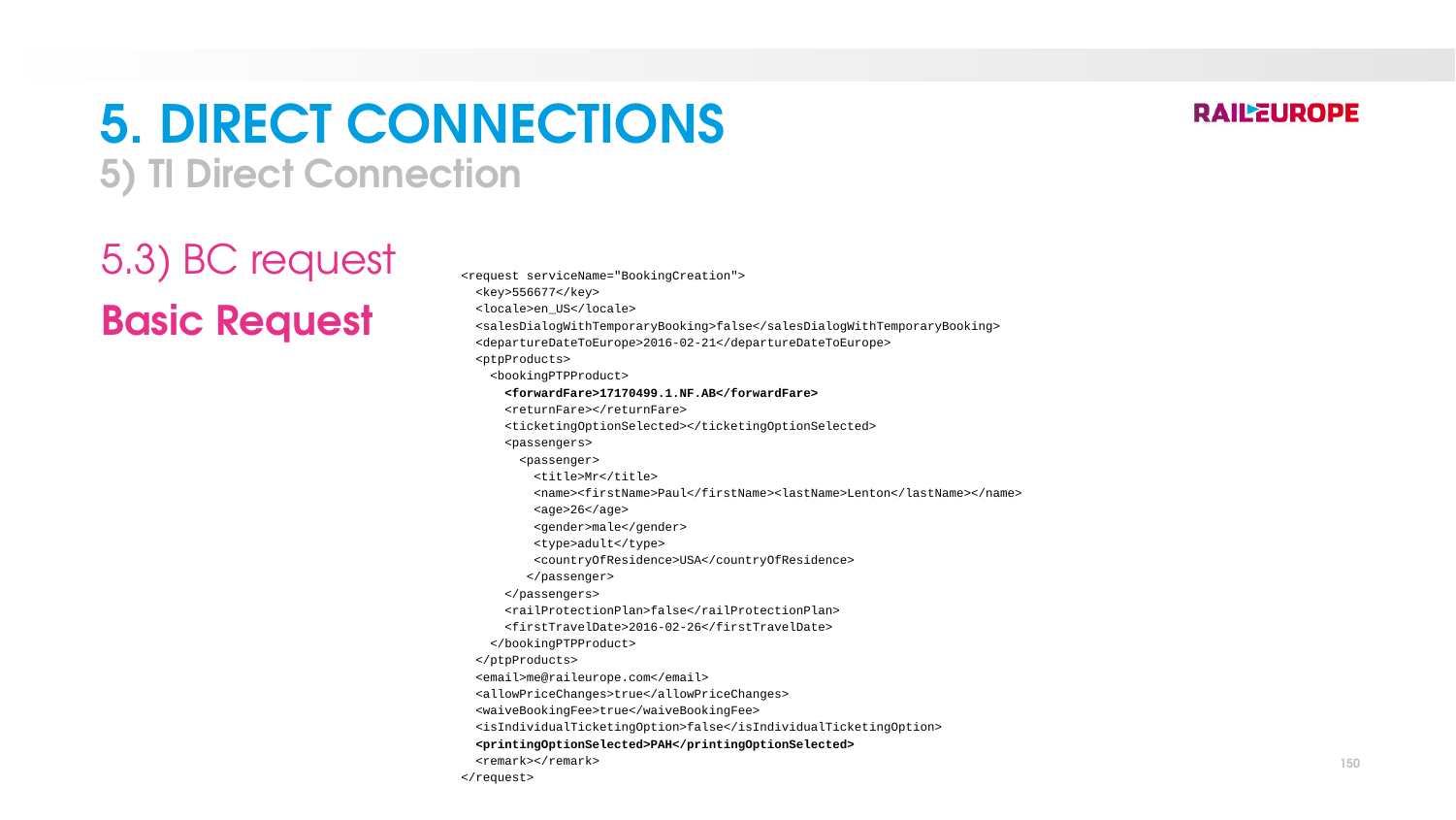

5. Direct Connections
5) TI Direct Connection
5.3) BC request
Basic Request
<request serviceName="BookingCreation">
  <key>556677</key>
  <locale>en_US</locale>
  <salesDialogWithTemporaryBooking>false</salesDialogWithTemporaryBooking>
  <departureDateToEurope>2016-02-21</departureDateToEurope>
  <ptpProducts>
    <bookingPTPProduct>
      <forwardFare>17170499.1.NF.AB</forwardFare>
      <returnFare></returnFare>
      <ticketingOptionSelected></ticketingOptionSelected>
      <passengers>
        <passenger>
          <title>Mr</title>
          <name><firstName>Paul</firstName><lastName>Lenton</lastName></name>
          <age>26</age>
          <gender>male</gender>
          <type>adult</type>
          <countryOfResidence>USA</countryOfResidence>
         </passenger>
      </passengers>
      <railProtectionPlan>false</railProtectionPlan>
      <firstTravelDate>2016-02-26</firstTravelDate>
    </bookingPTPProduct>
  </ptpProducts>
  <email>me@raileurope.com</email>
  <allowPriceChanges>true</allowPriceChanges>
  <waiveBookingFee>true</waiveBookingFee>
  <isIndividualTicketingOption>false</isIndividualTicketingOption>
  <printingOptionSelected>PAH</printingOptionSelected>
  <remark></remark>
</request>
150